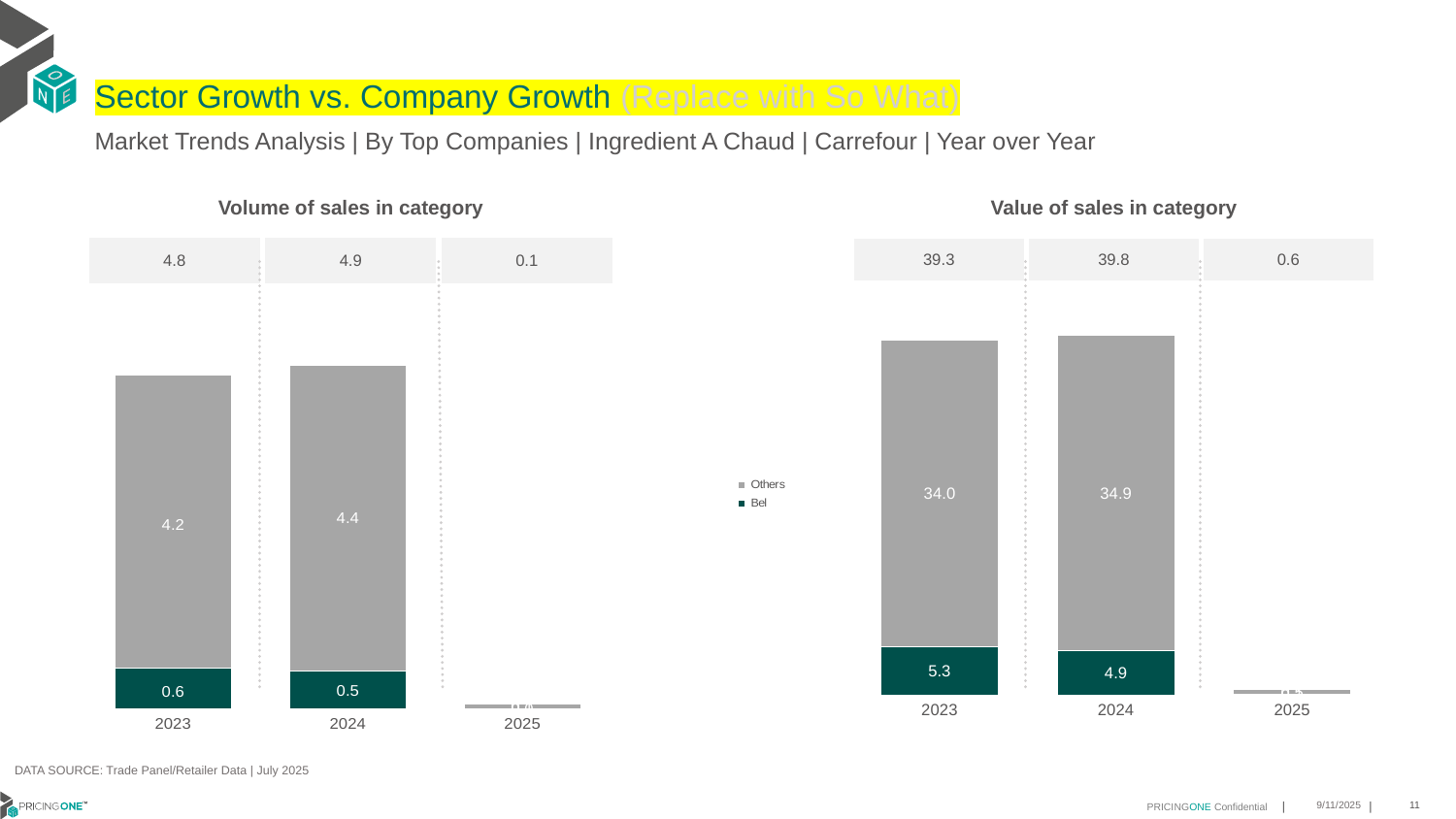

# Sector Growth vs. Company Growth (Replace with So What)
Market Trends Analysis | By Top Companies | Ingredient A Chaud | Carrefour | Year over Year
| Value of sales in category |  |  |
| --- | --- | --- |
| 39.3 | 39.8 | 0.6 |
| Volume of sales in category |  |  |
| --- | --- | --- |
| 4.8 | 4.9 | 0.1 |

### Chart

| Category | Bel | Others |
|---|---|---|
| 2023 | 5.2815 | 34.038024 |
| 2024 | 4.922485 | 34.89646 |
| 2025 | 0.07485 | 0.509907 |

### Chart

| Category | Bel | Others |
|---|---|---|
| 2023 | 0.588527 | 4.169367 |
| 2024 | 0.540282 | 4.366189 |
| 2025 | 0.008151 | 0.065963 |
DATA SOURCE: Trade Panel/Retailer Data | July 2025

9/11/2025
11